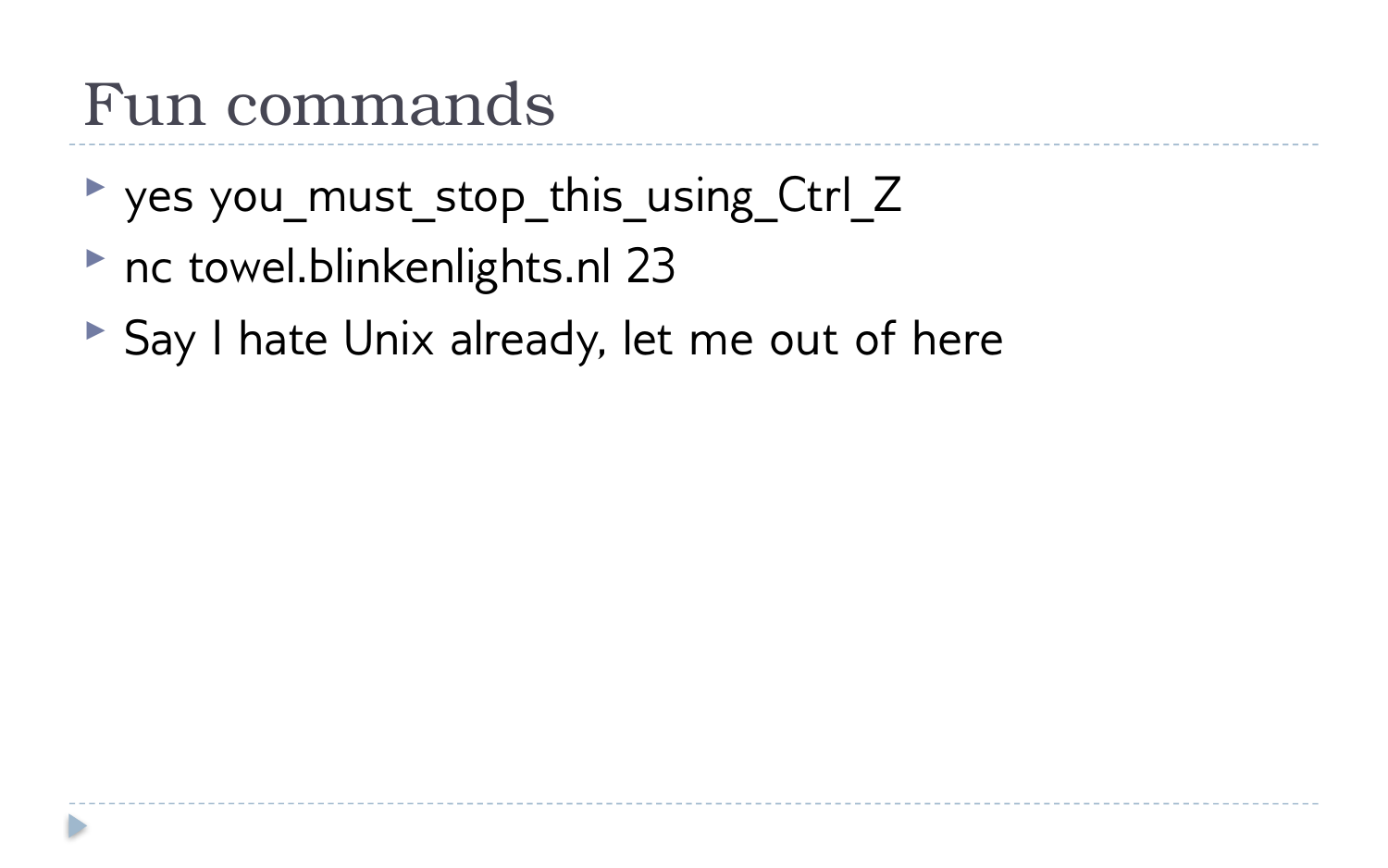

# Fun commands
yes you_must_stop_this_using_Ctrl_Z
nc towel.blinkenlights.nl 23
Say I hate Unix already, let me out of here